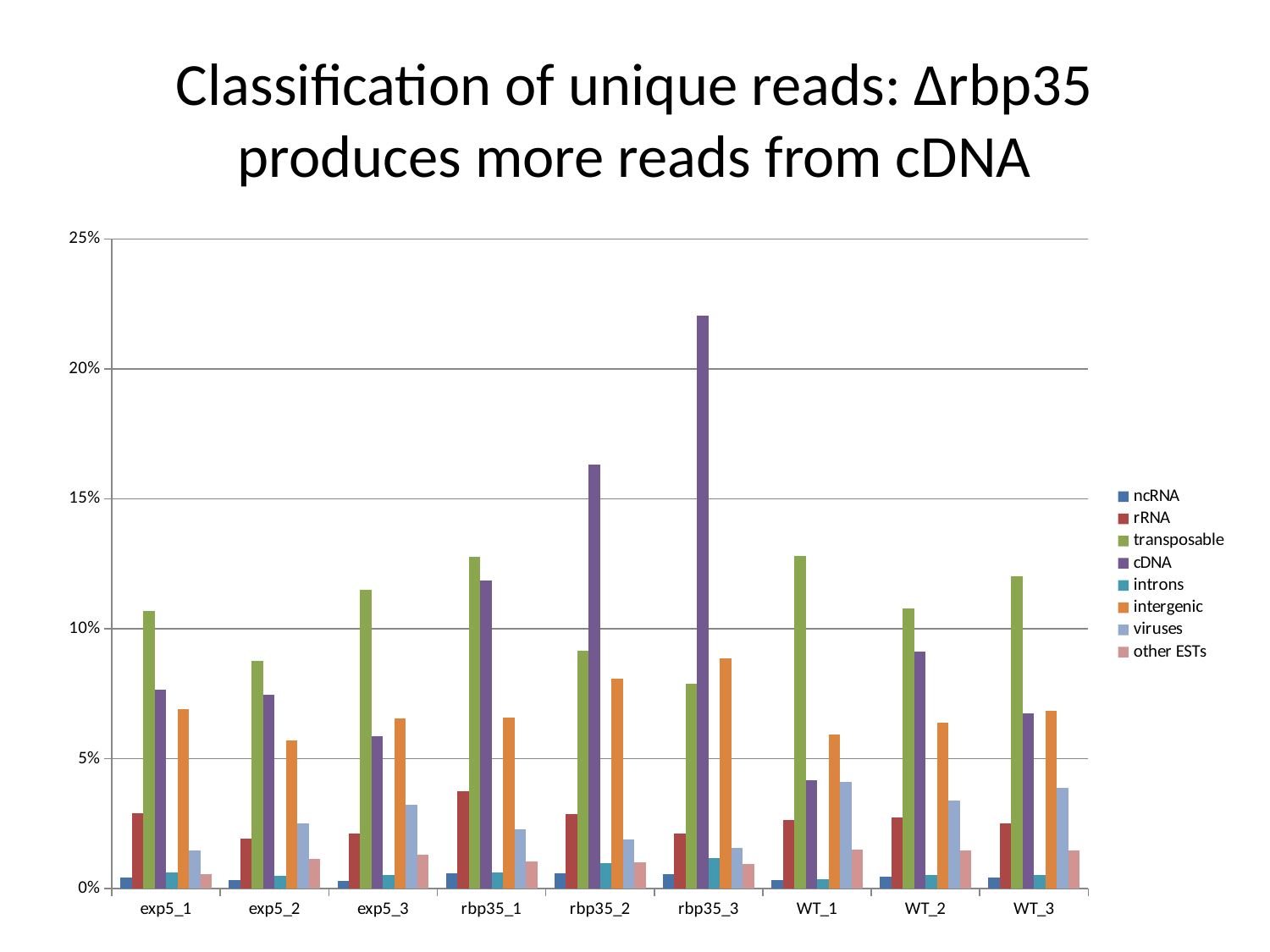

# Classification of unique reads: ∆rbp35 produces more reads from cDNA

### Chart

| Category | ncRNA | rRNA | transposable | cDNA | introns | intergenic | viruses | other ESTs |
|---|---|---|---|---|---|---|---|---|
| exp5_1 | 0.004292064190895198 | 0.029015638033711787 | 0.10691637379430602 | 0.0765962499089153 | 0.0061061148283862235 | 0.06918921618235081 | 0.014815596147486393 | 0.005476292753122486 |
| exp5_2 | 0.003455531878833582 | 0.019296211026243074 | 0.08753011164875678 | 0.07461100034467721 | 0.004866613727293675 | 0.05707397610872757 | 0.02497291141795635 | 0.011485939645306201 |
| exp5_3 | 0.002917202640937755 | 0.021161793661041015 | 0.11501296802829622 | 0.058800469457113744 | 0.005130058617741808 | 0.06560727561930184 | 0.032383847197827234 | 0.01296722332860549 |
| rbp35_1 | 0.005949573474239664 | 0.037387742202706874 | 0.1277913315791868 | 0.11850185669787898 | 0.006120758385067888 | 0.06593252680899356 | 0.022808294447623403 | 0.010386015988431252 |
| rbp35_2 | 0.0058721167365555675 | 0.028659066470673726 | 0.09162854706238602 | 0.1632182506990666 | 0.009975097417555746 | 0.08093062267537185 | 0.019018532243580754 | 0.01028067933801665 |
| rbp35_3 | 0.005631854303691532 | 0.021187178469077514 | 0.07888657354700536 | 0.22060493935441278 | 0.011878524769573556 | 0.0885387120314295 | 0.015609763263373332 | 0.009348834938494621 |
| WT_1 | 0.0031729377543994416 | 0.026495482287475468 | 0.128112865527207 | 0.04179528134411901 | 0.003673188348095722 | 0.05918601546654925 | 0.04105052624676219 | 0.015184572796297771 |
| WT_2 | 0.004641650478590067 | 0.027391507831182403 | 0.10790491027638335 | 0.09121099635207304 | 0.00533725693843402 | 0.06397720205925157 | 0.033943671904551255 | 0.014594913417831888 |
| WT_3 | 0.004207199441776464 | 0.02509006406309694 | 0.12025407380043508 | 0.0675709382765164 | 0.005156779353306874 | 0.06836817494371983 | 0.03882621503604141 | 0.014569697428951216 |